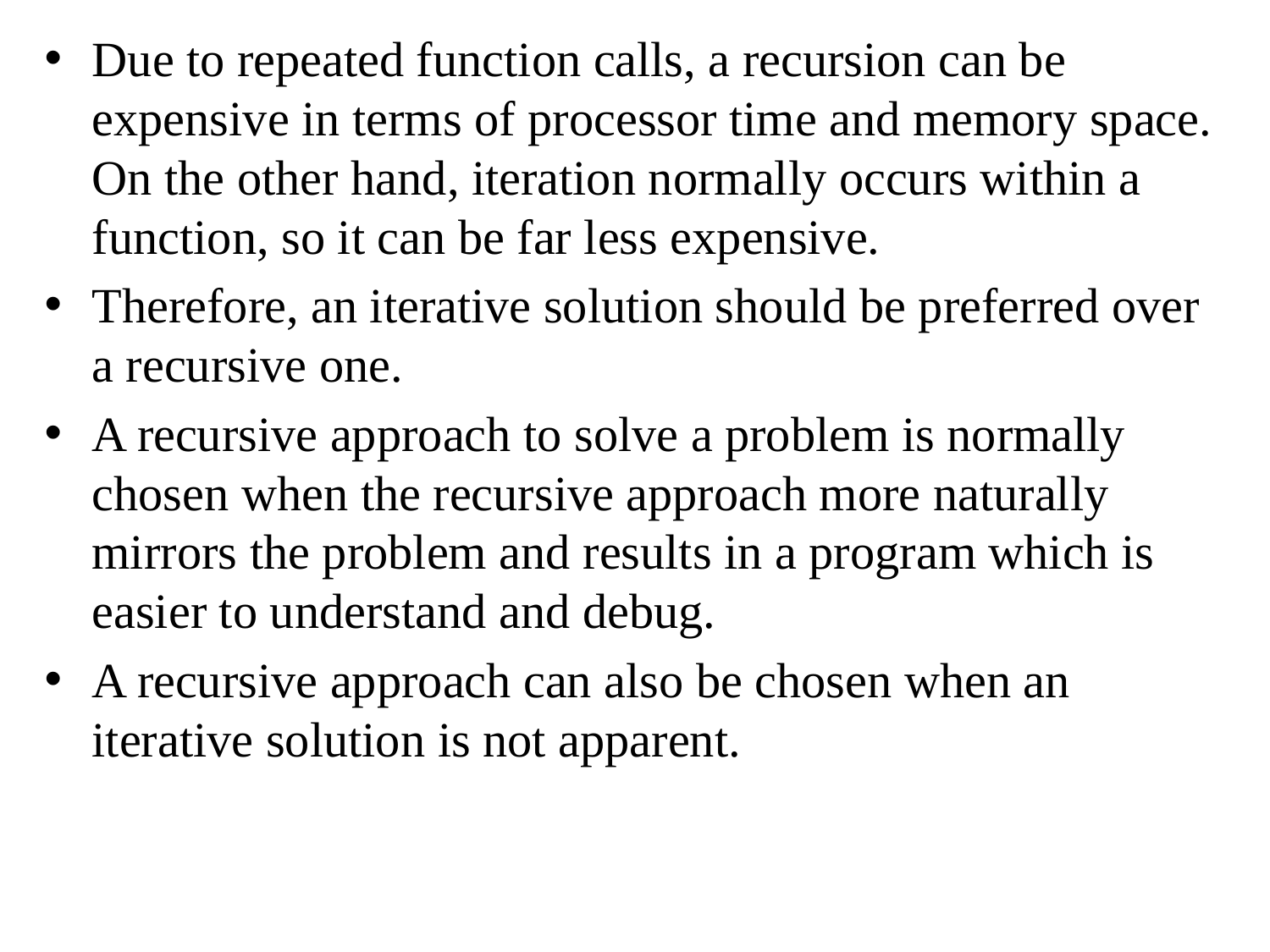

Due to repeated function calls, a recursion can be expensive in terms of processor time and memory space. On the other hand, iteration normally occurs within a function, so it can be far less expensive.
Therefore, an iterative solution should be preferred over a recursive one.
A recursive approach to solve a problem is normally chosen when the recursive approach more naturally mirrors the problem and results in a program which is easier to understand and debug.
A recursive approach can also be chosen when an iterative solution is not apparent.